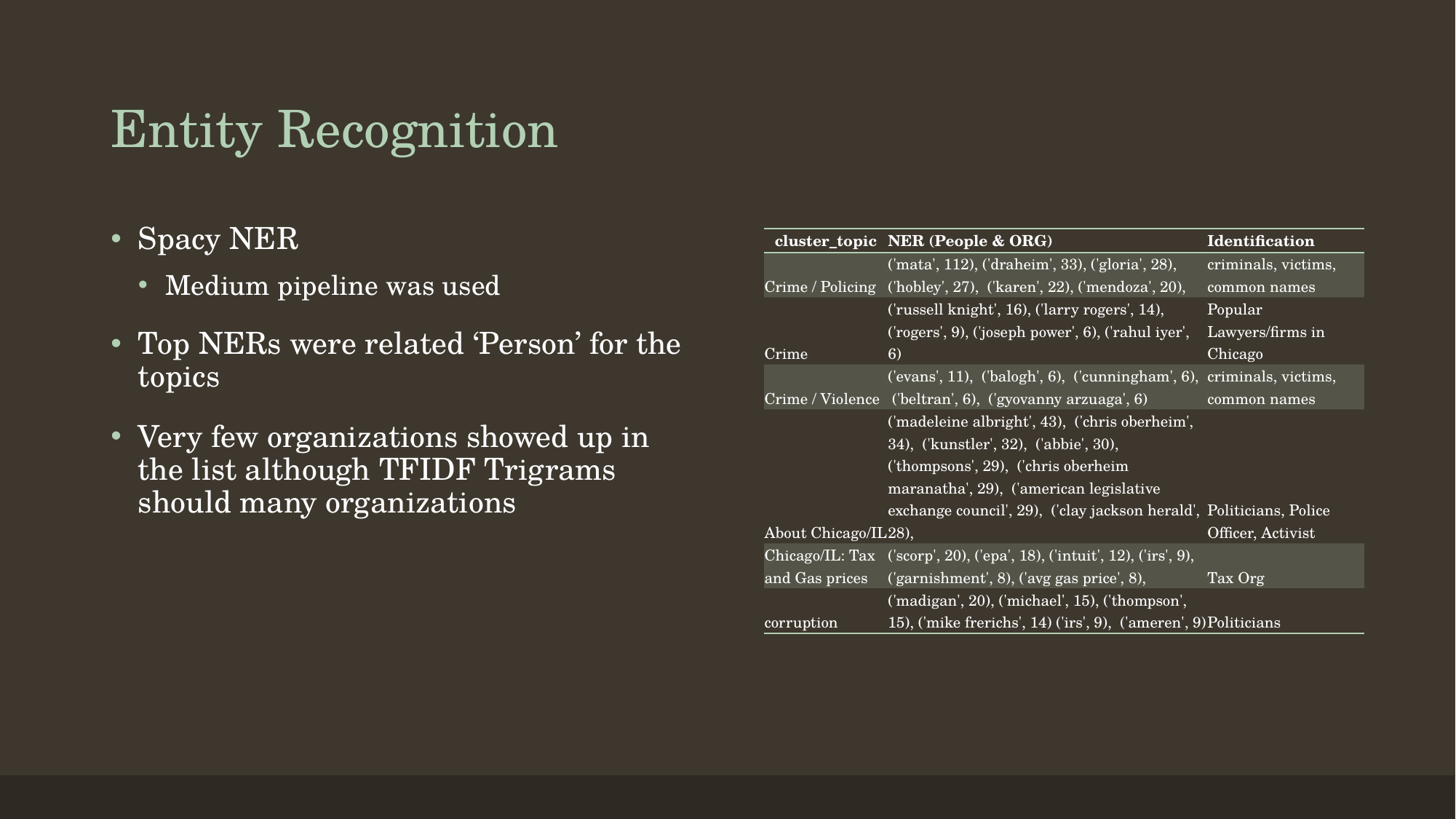

# Entity Recognition
Spacy NER
Medium pipeline was used
Top NERs were related ‘Person’ for the topics
Very few organizations showed up in the list although TFIDF Trigrams should many organizations
| cluster\_topic | NER (People & ORG) | Identification |
| --- | --- | --- |
| Crime / Policing | ('mata', 112), ('draheim', 33), ('gloria', 28), ('hobley', 27), ('karen', 22), ('mendoza', 20), | criminals, victims, common names |
| Crime | ('russell knight', 16), ('larry rogers', 14), ('rogers', 9), ('joseph power', 6), ('rahul iyer', 6) | Popular Lawyers/firms in Chicago |
| Crime / Violence | ('evans', 11), ('balogh', 6), ('cunningham', 6), ('beltran', 6), ('gyovanny arzuaga', 6) | criminals, victims, common names |
| About Chicago/IL | ('madeleine albright', 43), ('chris oberheim', 34), ('kunstler', 32), ('abbie', 30), ('thompsons', 29), ('chris oberheim maranatha', 29), ('american legislative exchange council', 29), ('clay jackson herald', 28), | Politicians, Police Officer, Activist |
| Chicago/IL: Tax and Gas prices | ('scorp', 20), ('epa', 18), ('intuit', 12), ('irs', 9), ('garnishment', 8), ('avg gas price', 8), | Tax Org |
| corruption | ('madigan', 20), ('michael', 15), ('thompson', 15), ('mike frerichs', 14) ('irs', 9), ('ameren', 9) | Politicians |